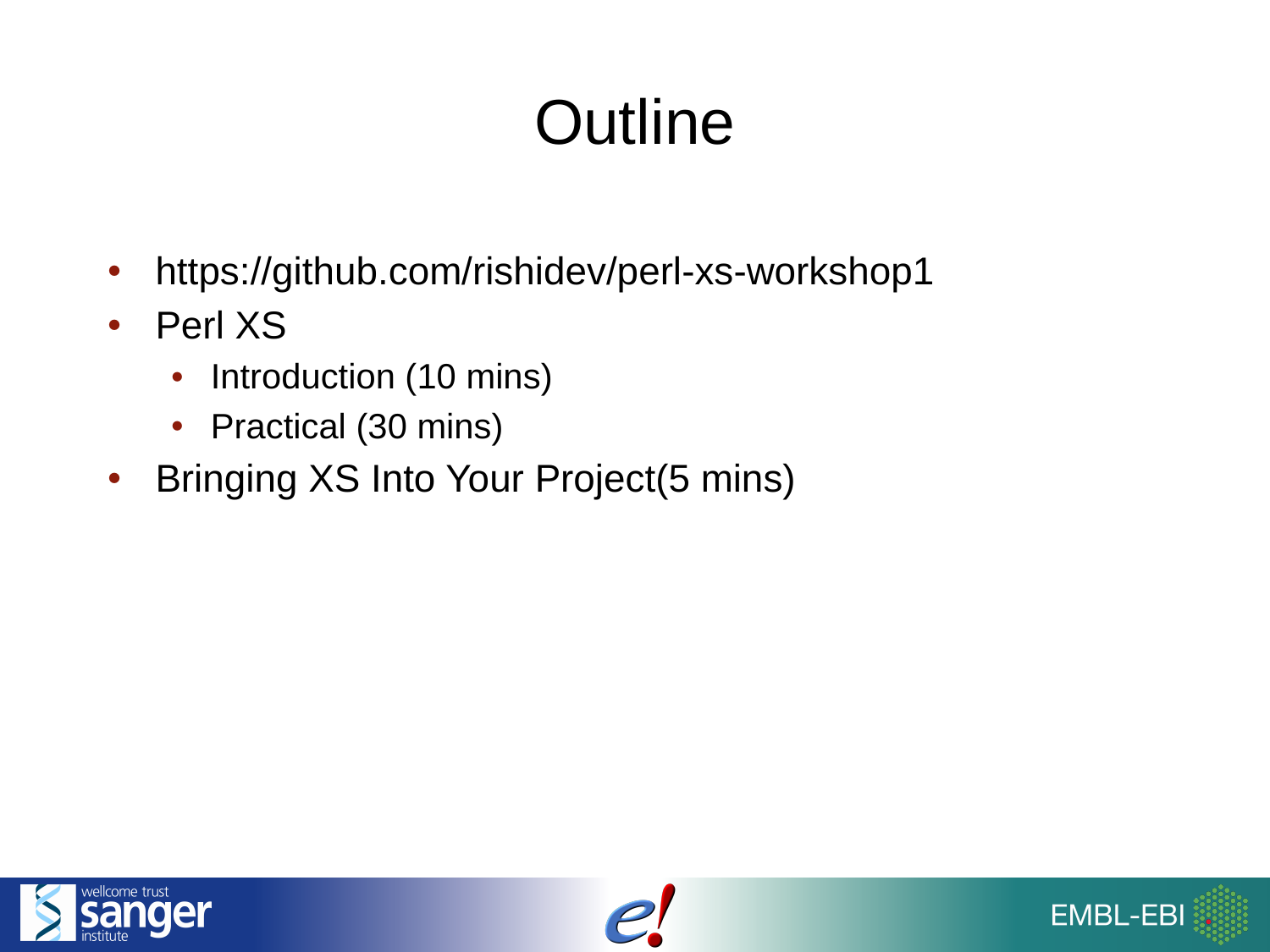

# Outline
https://github.com/rishidev/perl-xs-workshop1
Perl XS
Introduction (10 mins)
Practical (30 mins)
Bringing XS Into Your Project(5 mins)